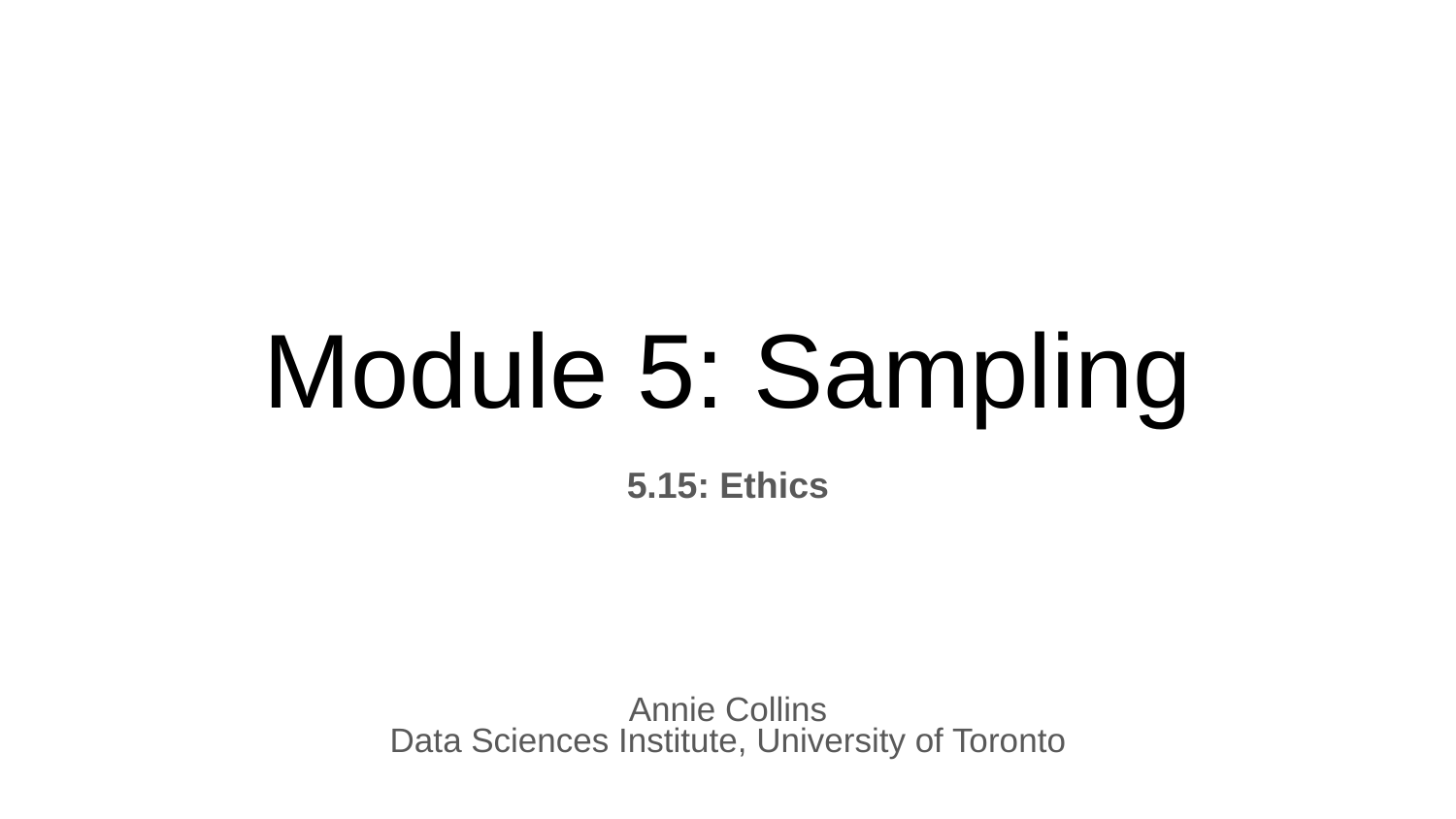

# Module 5: Sampling
5.15: Ethics
Annie Collins
Data Sciences Institute, University of Toronto